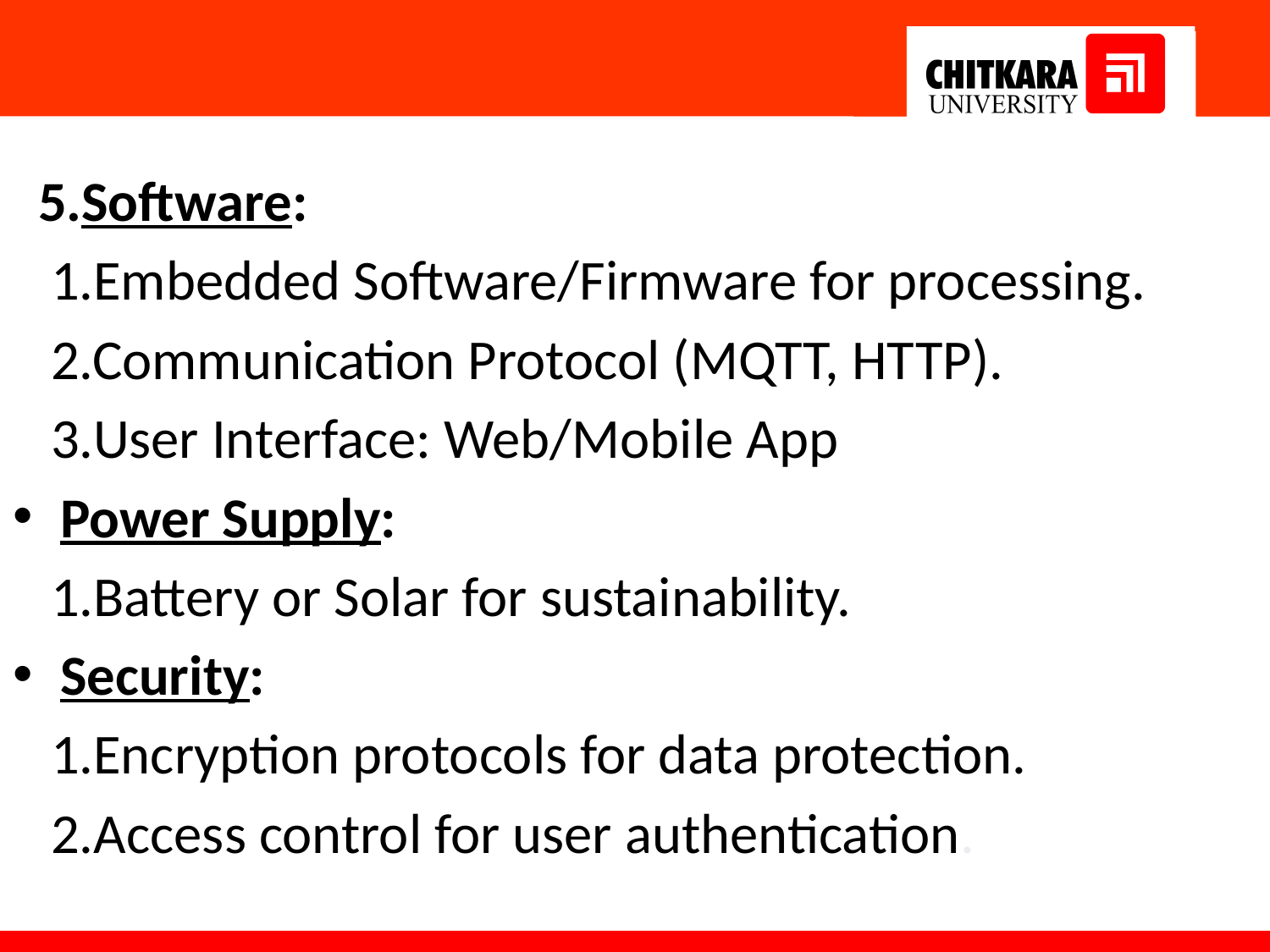

#
  5.Software:
   1.Embedded Software/Firmware for processing.
   2.Communication Protocol (MQTT, HTTP).
   3.User Interface: Web/Mobile App
Power Supply:
   1.Battery or Solar for sustainability.
Security:
   1.Encryption protocols for data protection.
   2.Access control for user authentication.

4